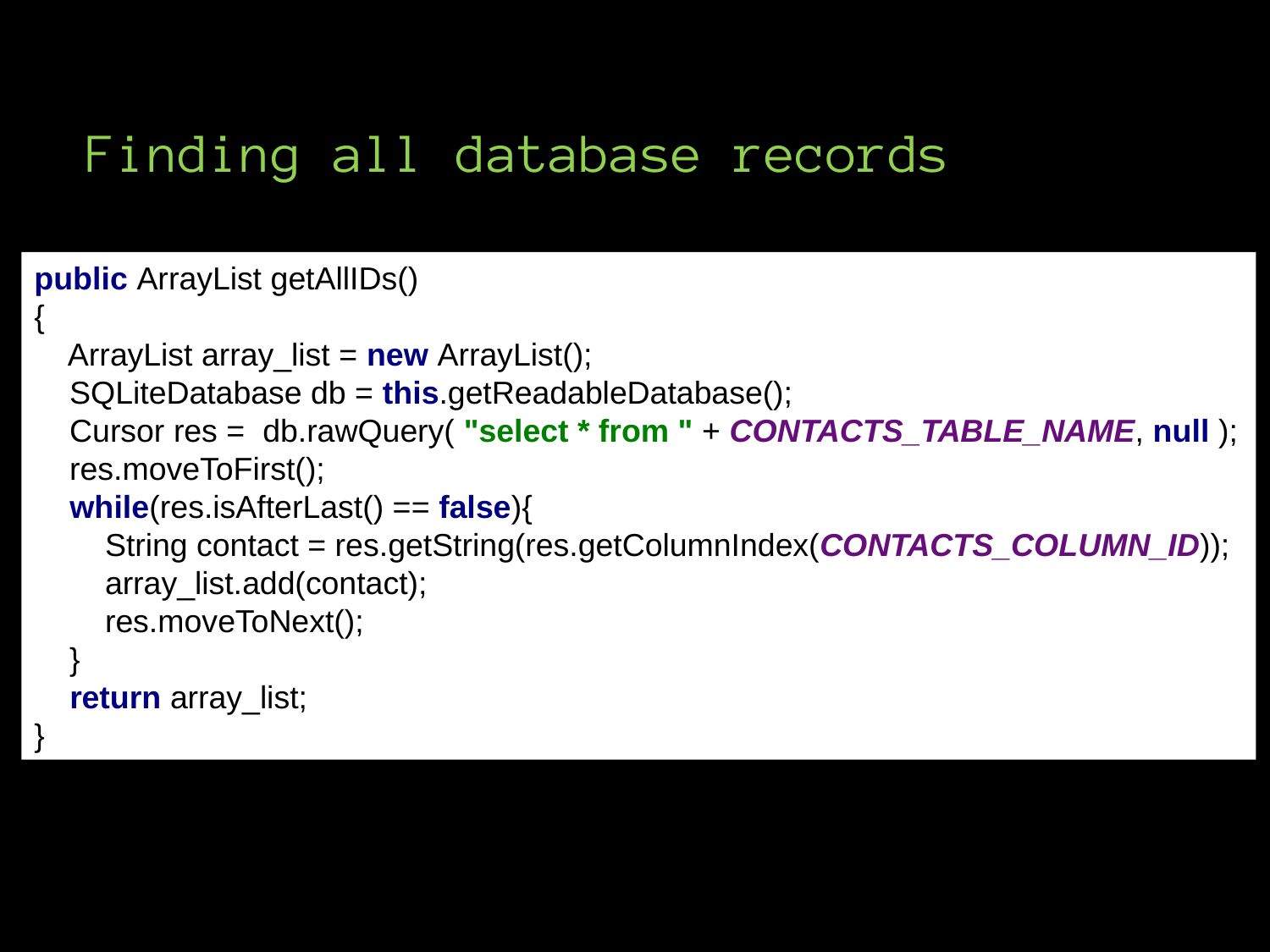

# Finding all database records
public ArrayList getAllIDs()
{
    ArrayList array_list = new ArrayList();
    SQLiteDatabase db = this.getReadableDatabase();
    Cursor res =  db.rawQuery( "select * from " + CONTACTS_TABLE_NAME, null );
    res.moveToFirst();
    while(res.isAfterLast() == false){
        String contact = res.getString(res.getColumnIndex(CONTACTS_COLUMN_ID));
        array_list.add(contact);
        res.moveToNext();
    }
    return array_list;
}